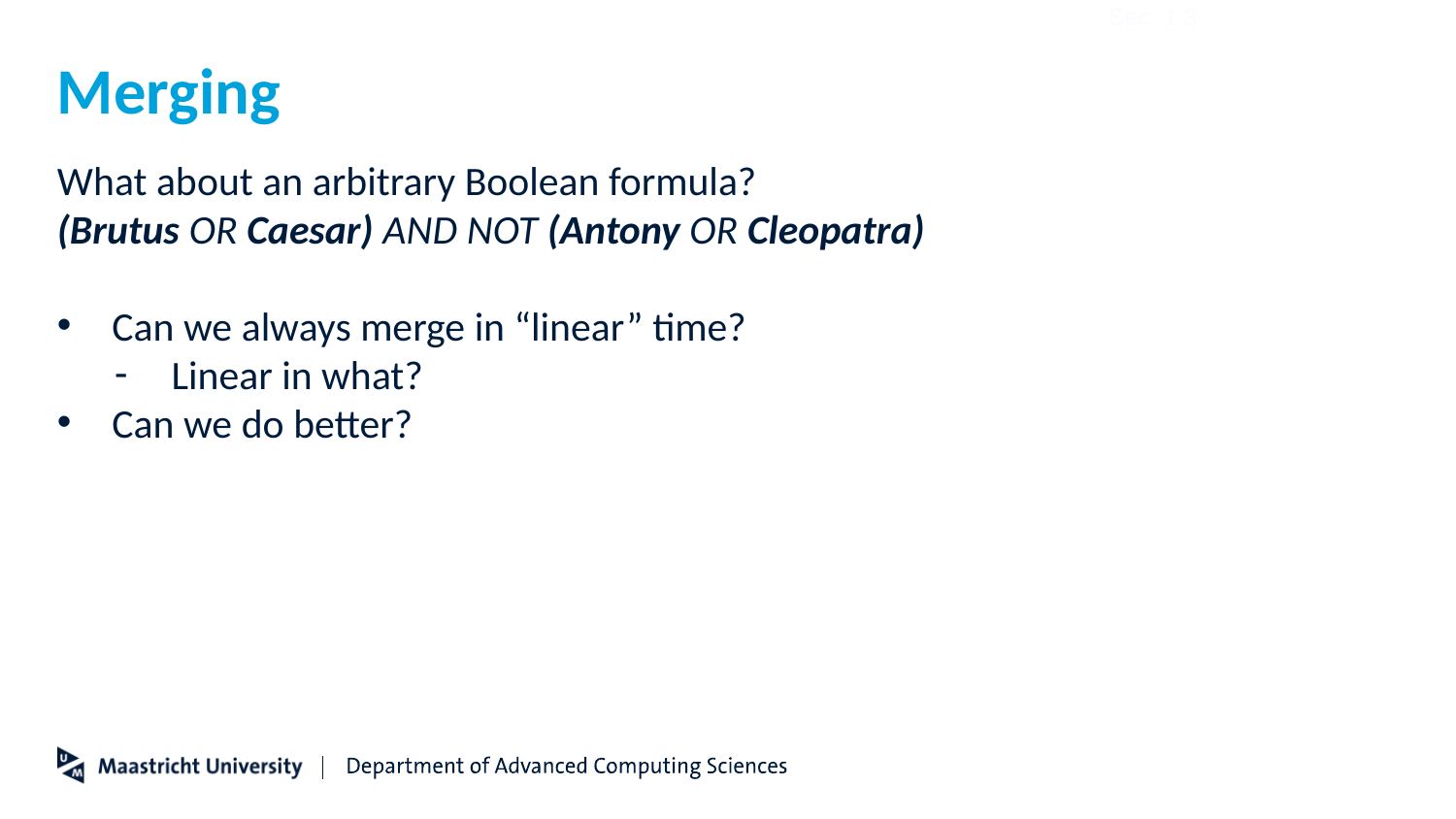

Sec. 1.3
# Merging
What about an arbitrary Boolean formula?
(Brutus OR Caesar) AND NOT (Antony OR Cleopatra)

Can we always merge in “linear” time?
Linear in what?
Can we do better?